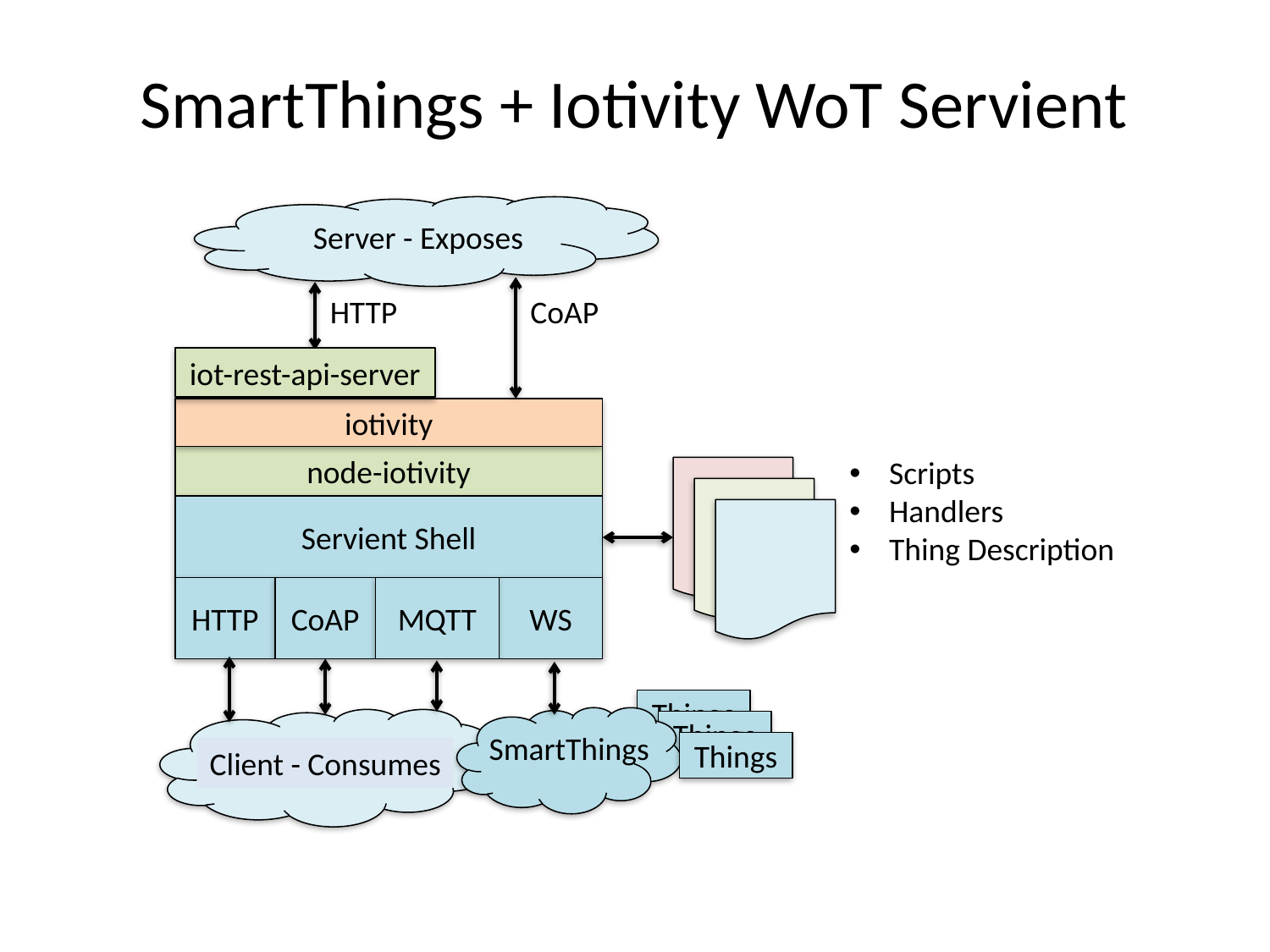

# SmartThings + Iotivity WoT Servient

Server - Exposes
HTTP
CoAP
iot-rest-api-server
iotivity
node-iotivity
Scripts
Handlers
Thing Description

Servient Shell

HTTP
CoAP
MQTT
WS
Things

Things
SmartThings
Things
Client - Consumes